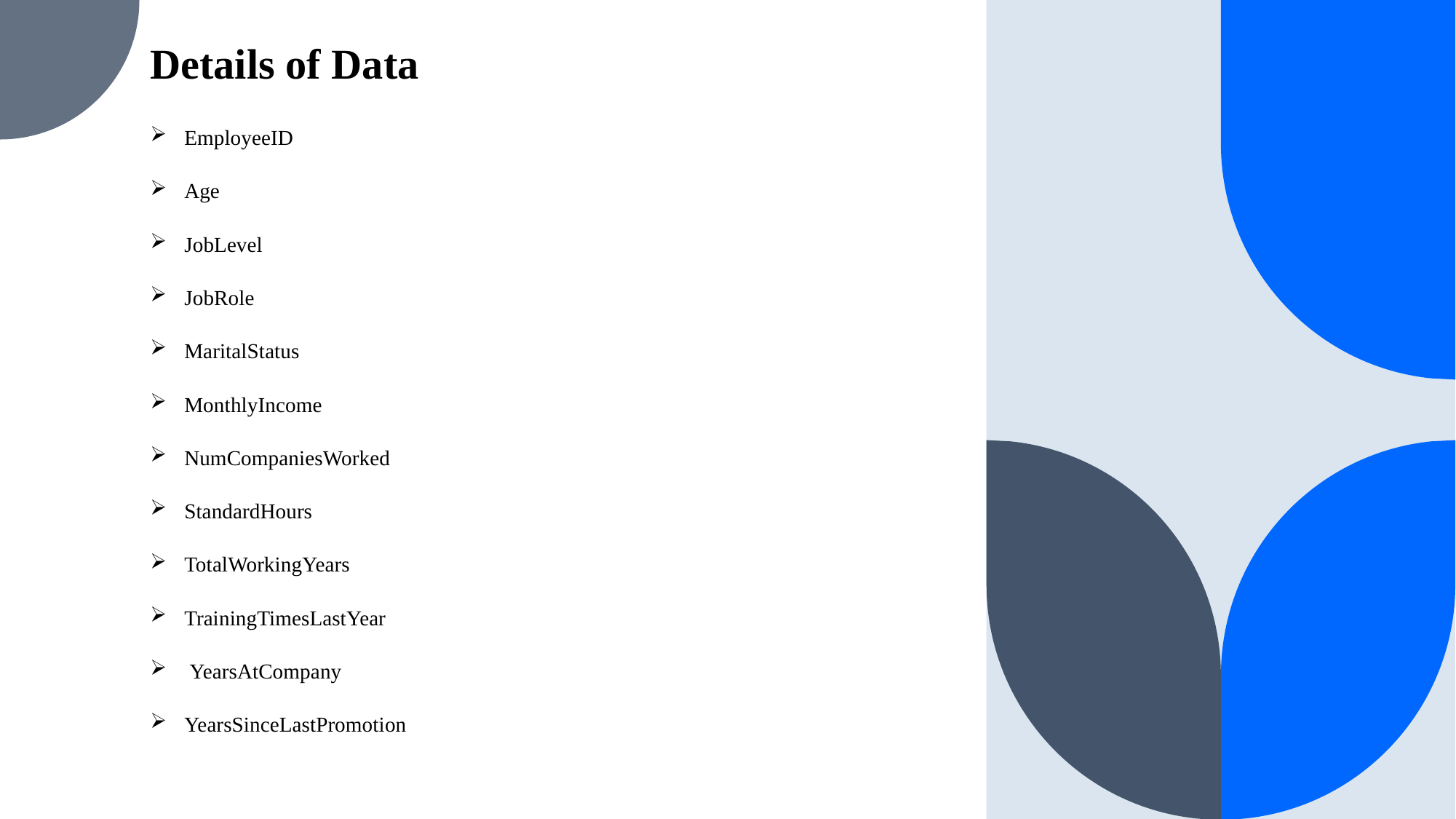

# Details of Data
EmployeeID
Age
JobLevel
JobRole
MaritalStatus
MonthlyIncome
NumCompaniesWorked
StandardHours
TotalWorkingYears
TrainingTimesLastYear
 YearsAtCompany
YearsSinceLastPromotion